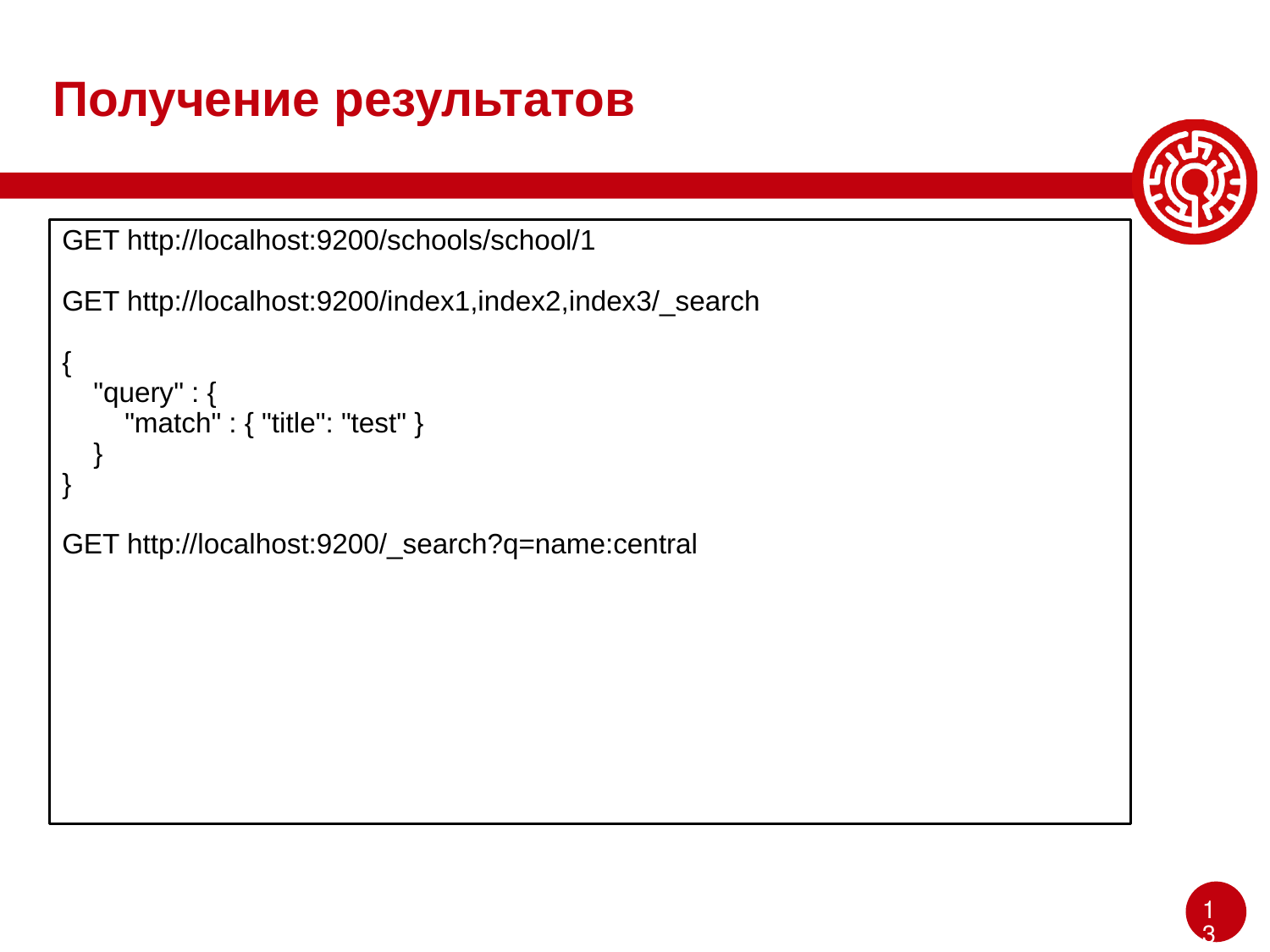

# Получение результатов
GET http://localhost:9200/schools/school/1

GET http://localhost:9200/index1,index2,index3/_search

{
    "query" : {
        "match" : { "title": "test" }
    }
}

GET http://localhost:9200/_search?q=name:central

13